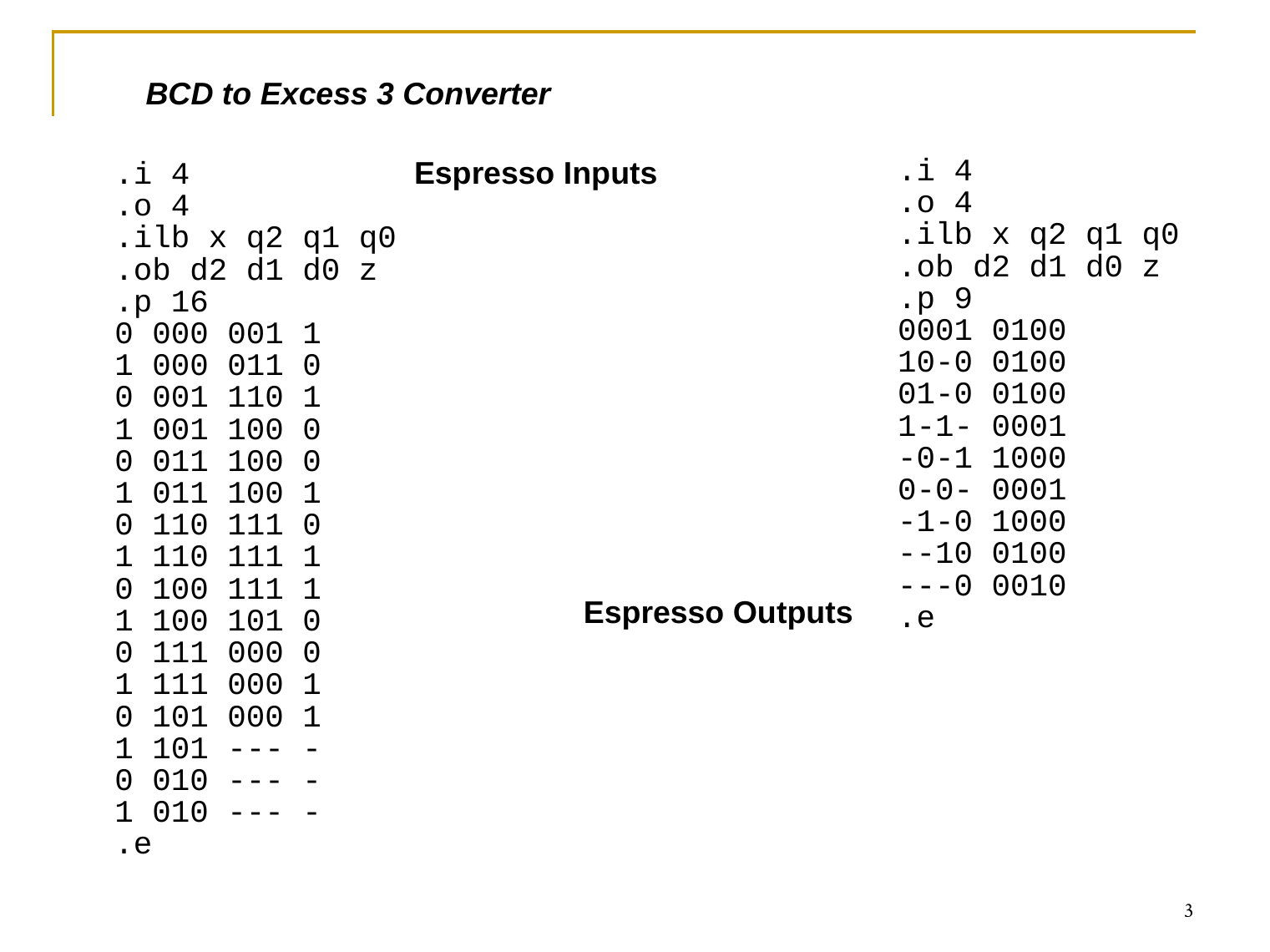

BCD to Excess 3 Converter
.i 4
.o 4
.ilb x q2 q1 q0
.ob d2 d1 d0 z
.p 9
0001 0100
10-0 0100
01-0 0100
1-1- 0001
-0-1 1000
0-0- 0001
-1-0 1000
--10 0100
---0 0010
.e
.i 4
.o 4
.ilb x q2 q1 q0
.ob d2 d1 d0 z
.p 16
0 000 001 1
1 000 011 0
0 001 110 1
1 001 100 0
0 011 100 0
1 011 100 1
0 110 111 0
1 110 111 1
0 100 111 1
1 100 101 0
0 111 000 0
1 111 000 1
0 101 000 1
1 101 --- -
0 010 --- -
1 010 --- -
.e
Espresso Inputs
Espresso Outputs
3